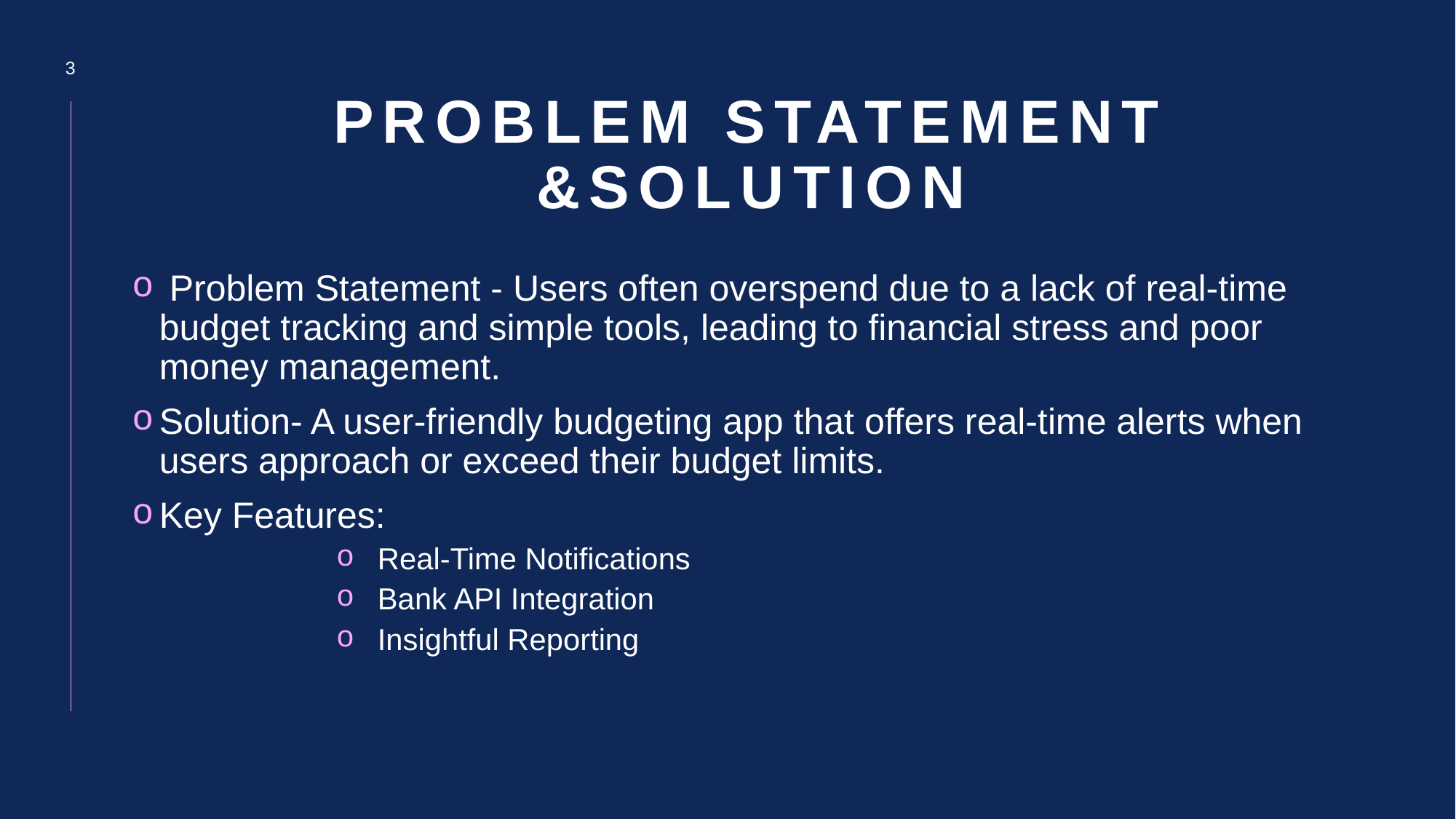

3
# PROBLEM STATEMENT &SOLUTION
 Problem Statement - Users often overspend due to a lack of real-time budget tracking and simple tools, leading to financial stress and poor money management.
Solution- A user-friendly budgeting app that offers real-time alerts when users approach or exceed their budget limits.
Key Features:
Real-Time Notifications
Bank API Integration
Insightful Reporting